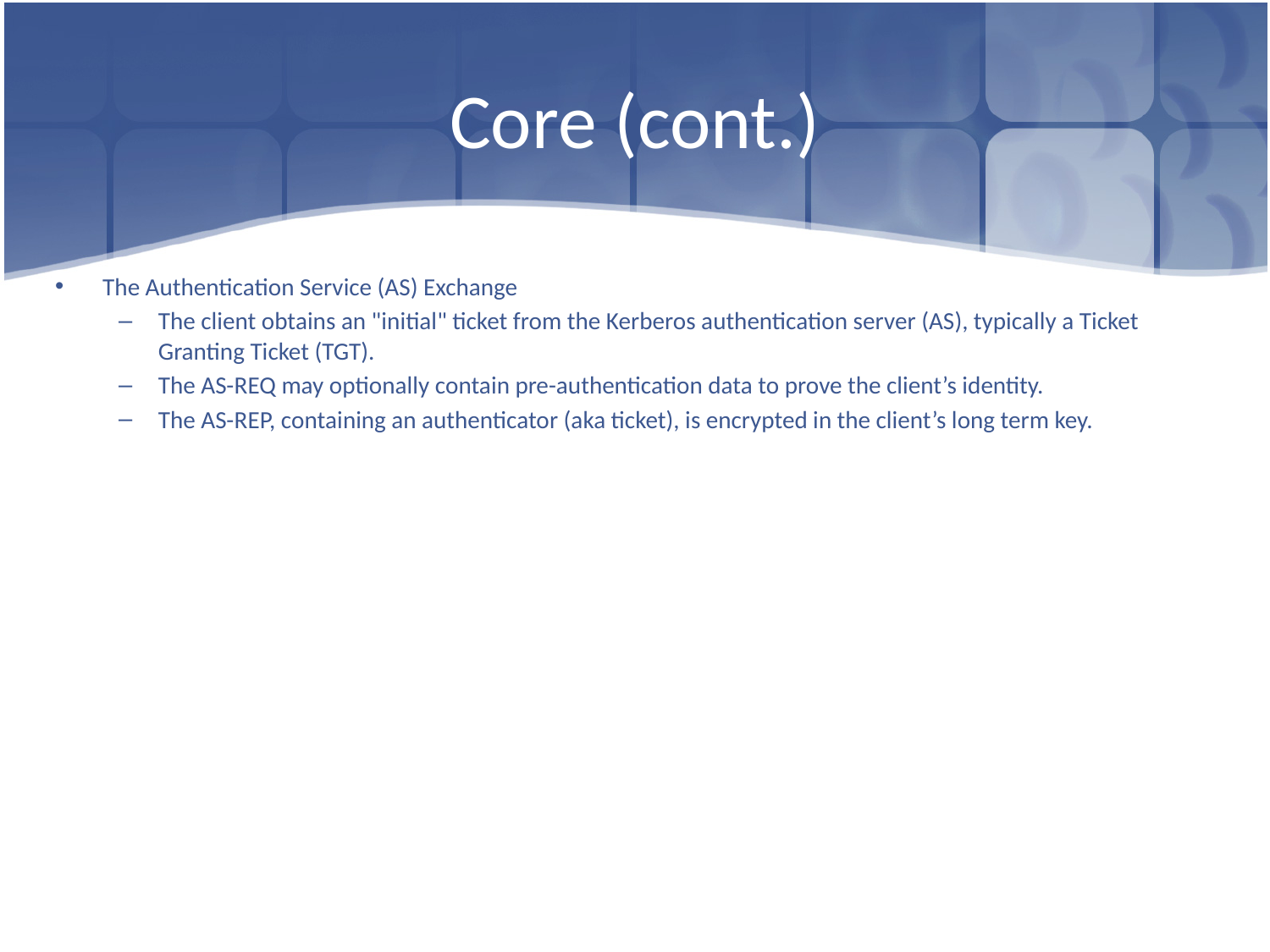

# Core (cont.)
The Authentication Service (AS) Exchange
The client obtains an "initial" ticket from the Kerberos authentication server (AS), typically a Ticket Granting Ticket (TGT).
The AS-REQ may optionally contain pre-authentication data to prove the client’s identity.
The AS-REP, containing an authenticator (aka ticket), is encrypted in the client’s long term key.